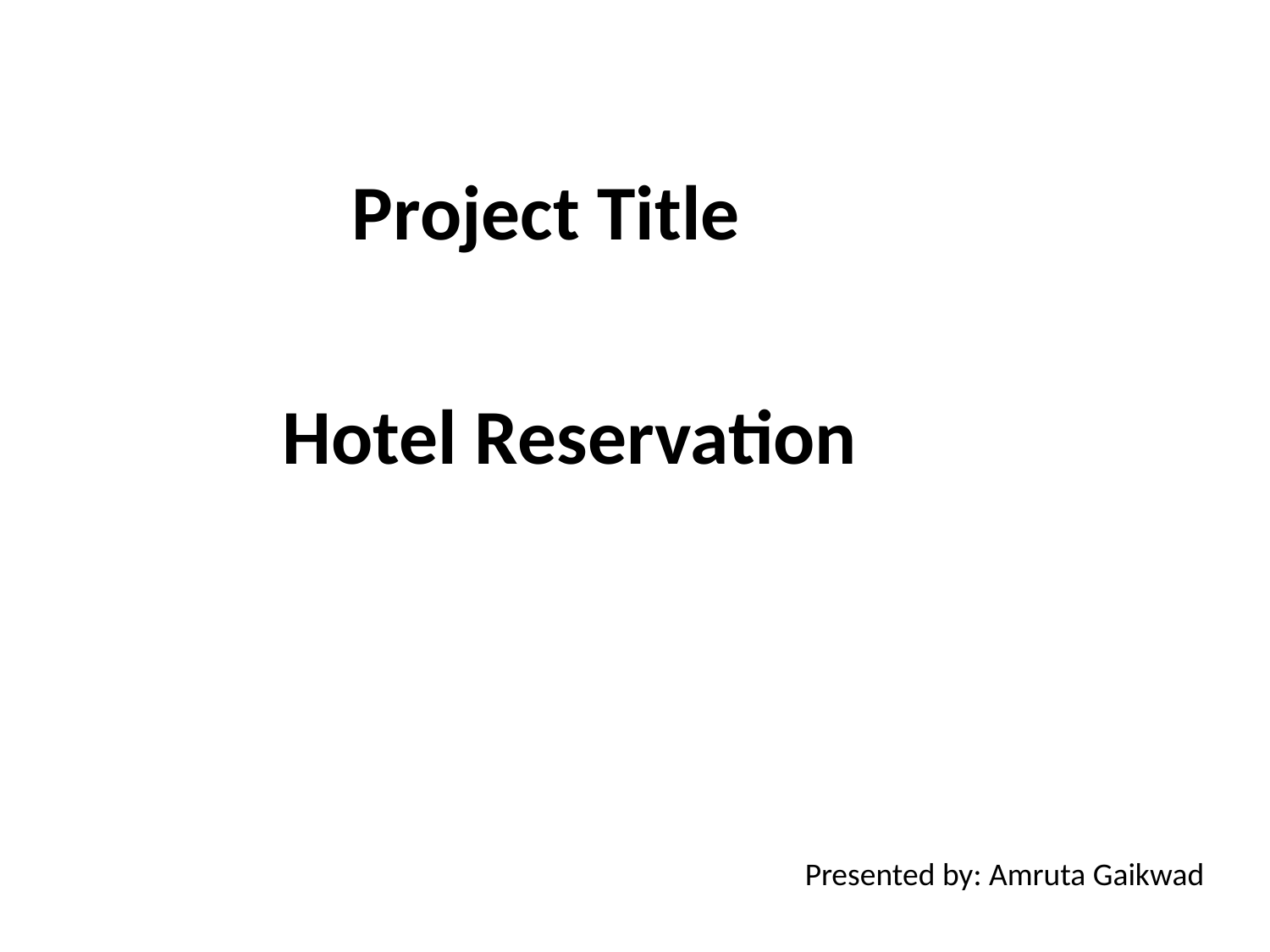

Project Title

      Hotel Reservation
        Presented by: Amruta Gaikwad